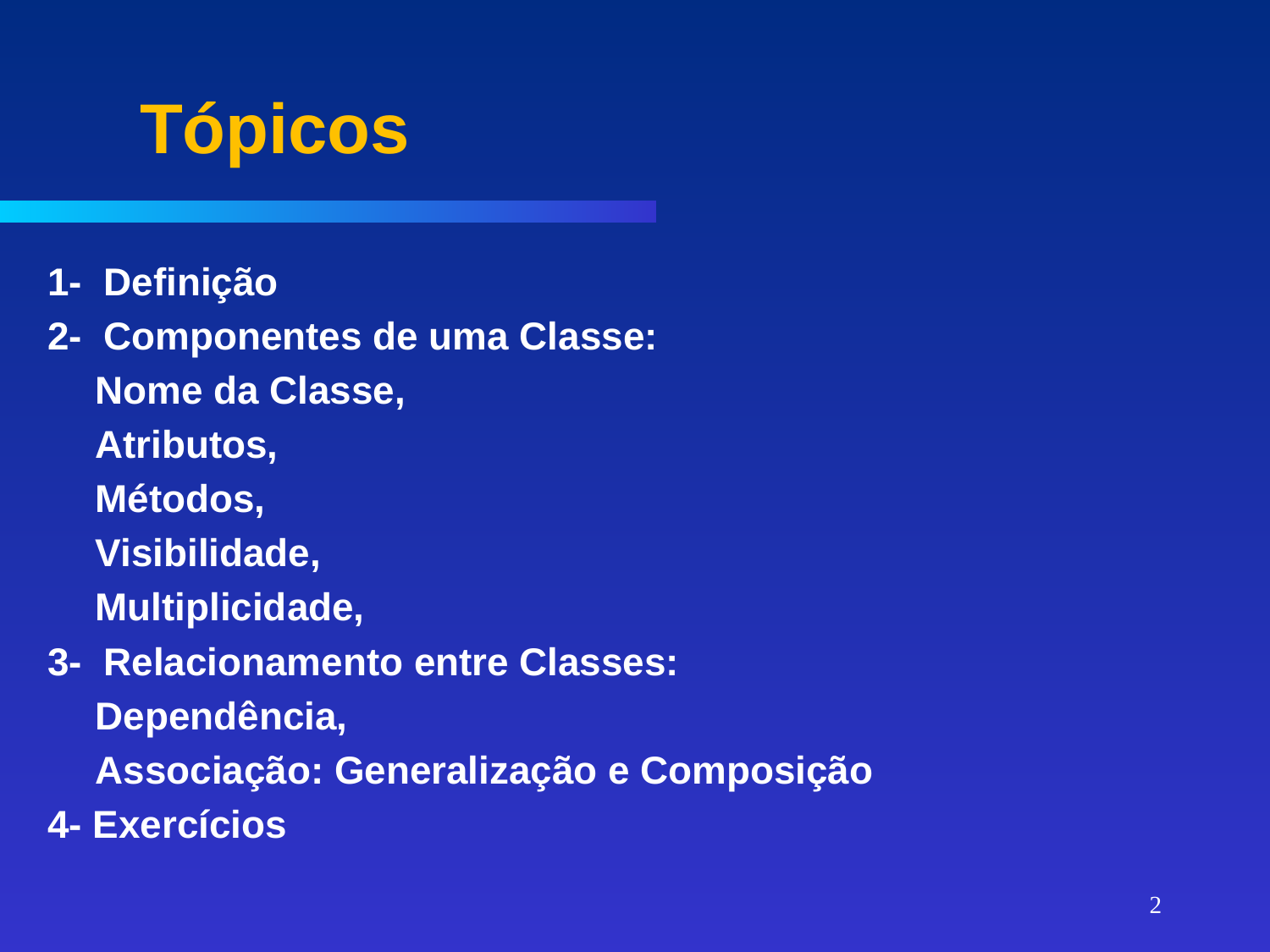

# Tópicos

1-  Definição
2-  Componentes de uma Classe:
	Nome da Classe,
	Atributos,
	Métodos,
	Visibilidade,
	Multiplicidade,
3-  Relacionamento entre Classes:
	Dependência,
	Associação: Generalização e Composição
4- Exercícios

2